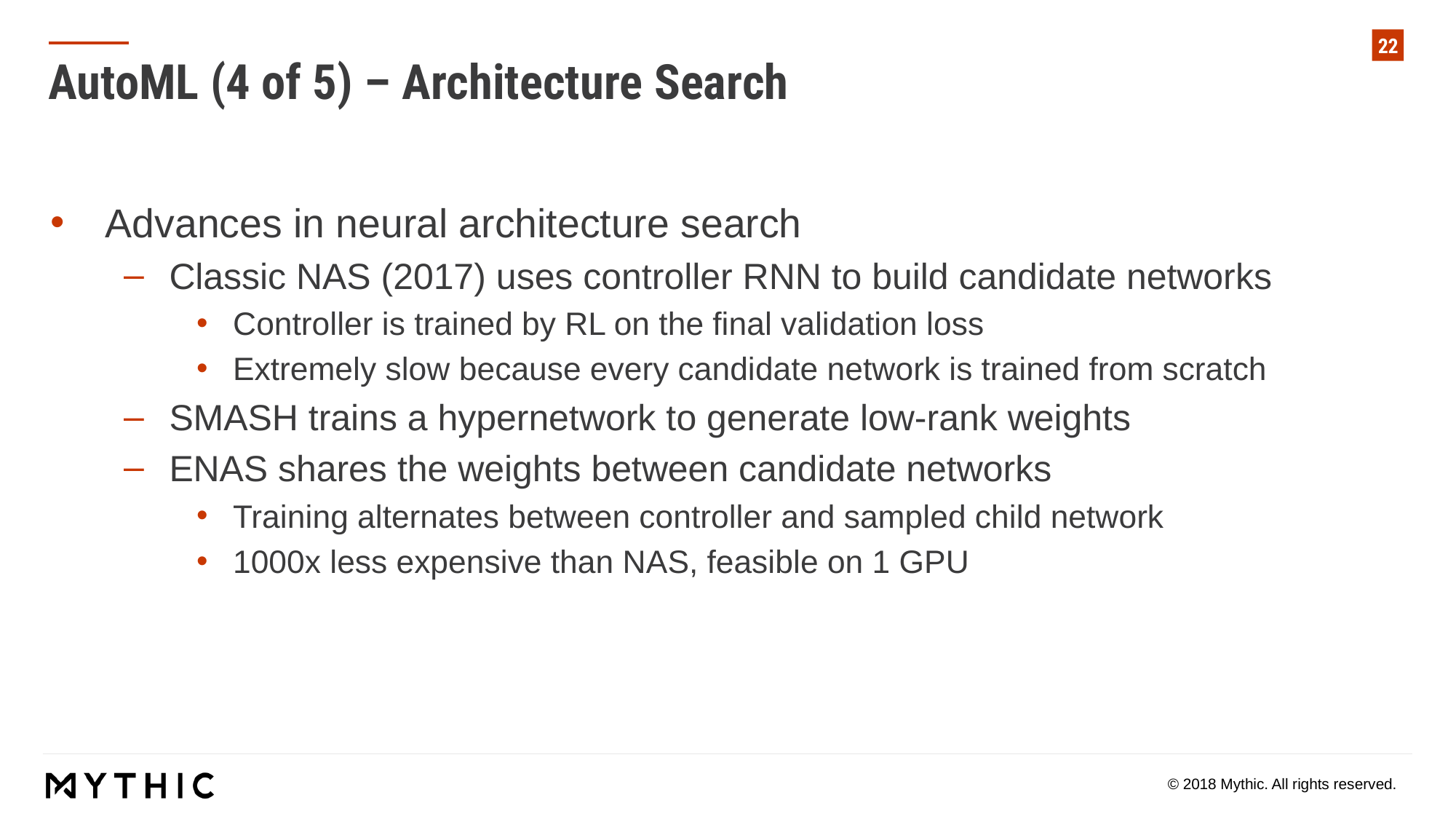

AutoML (4 of 5) – Architecture Search
Advances in neural architecture search
Classic NAS (2017) uses controller RNN to build candidate networks
Controller is trained by RL on the final validation loss
Extremely slow because every candidate network is trained from scratch
SMASH trains a hypernetwork to generate low-rank weights
ENAS shares the weights between candidate networks
Training alternates between controller and sampled child network
1000x less expensive than NAS, feasible on 1 GPU